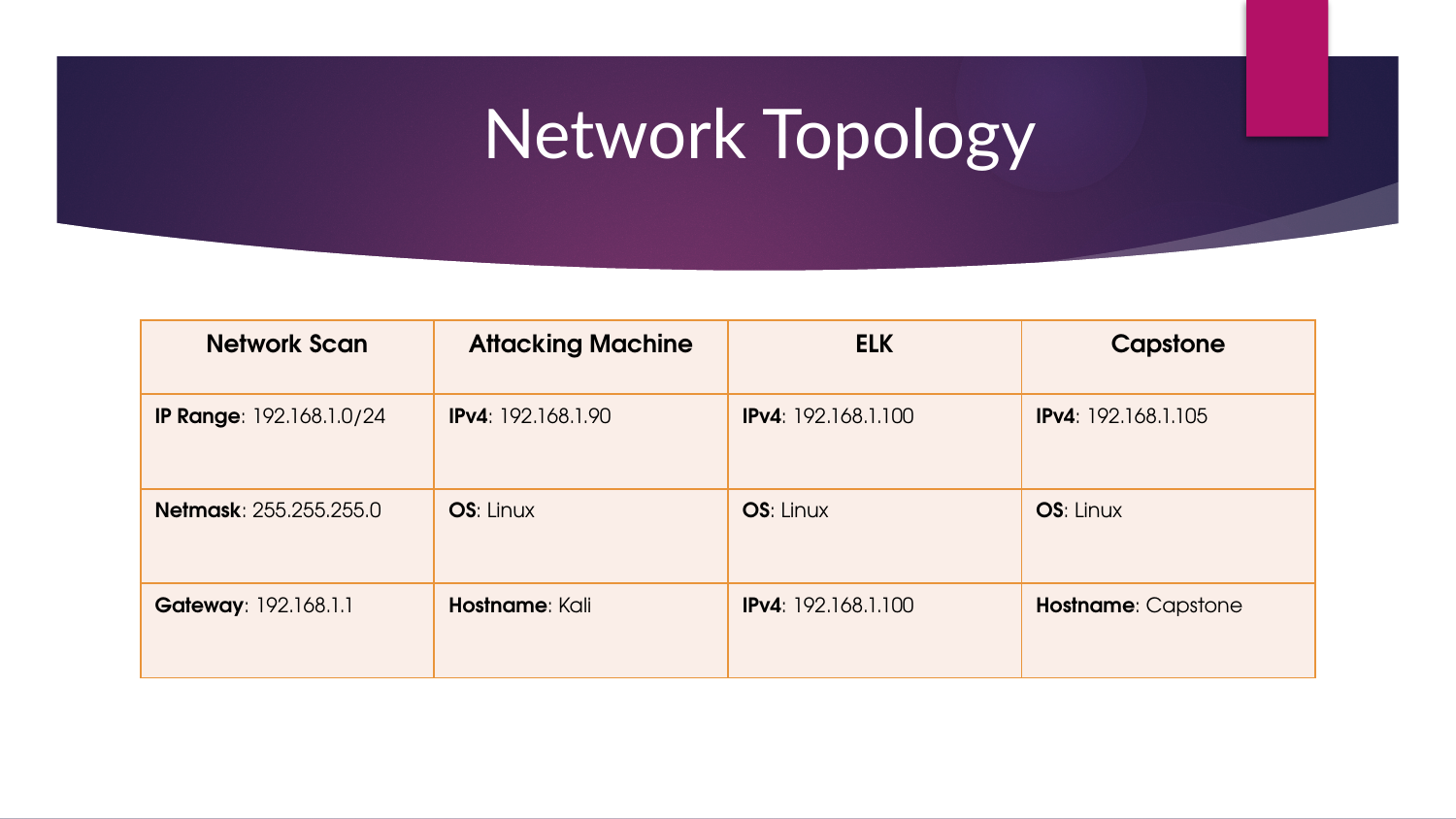

# Network Topology
| Network Scan | Attacking Machine | ELK | Capstone |
| --- | --- | --- | --- |
| IP Range: 192.168.1.0/24 | IPv4: 192.168.1.90 | IPv4: 192.168.1.100 | IPv4: 192.168.1.105 |
| Netmask: 255.255.255.0 | OS: Linux | OS: Linux | OS: Linux |
| Gateway: 192.168.1.1 | Hostname: Kali | IPv4: 192.168.1.100 | Hostname: Capstone |